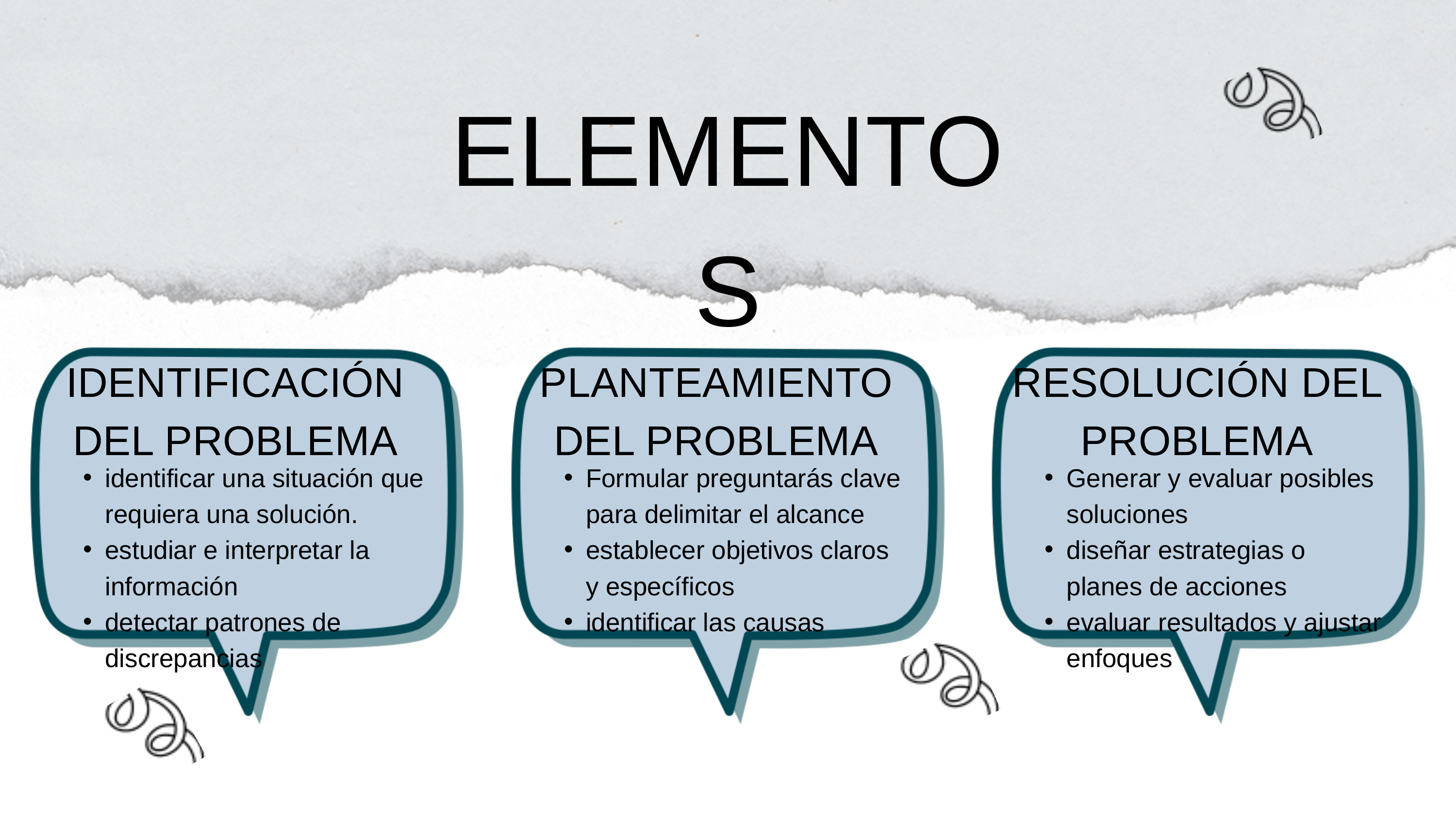

ELEMENTOS

IDENTIFICACIÓN DEL PROBLEMA
PLANTEAMIENTO DEL PROBLEMA
RESOLUCIÓN DEL PROBLEMA

identificar una situación que requiera una solución.
estudiar e interpretar la información
detectar patrones de discrepancias
Formular preguntarás clave para delimitar el alcance
establecer objetivos claros y específicos
identificar las causas
Generar y evaluar posibles soluciones
diseñar estrategias o planes de acciones
evaluar resultados y ajustar enfoques